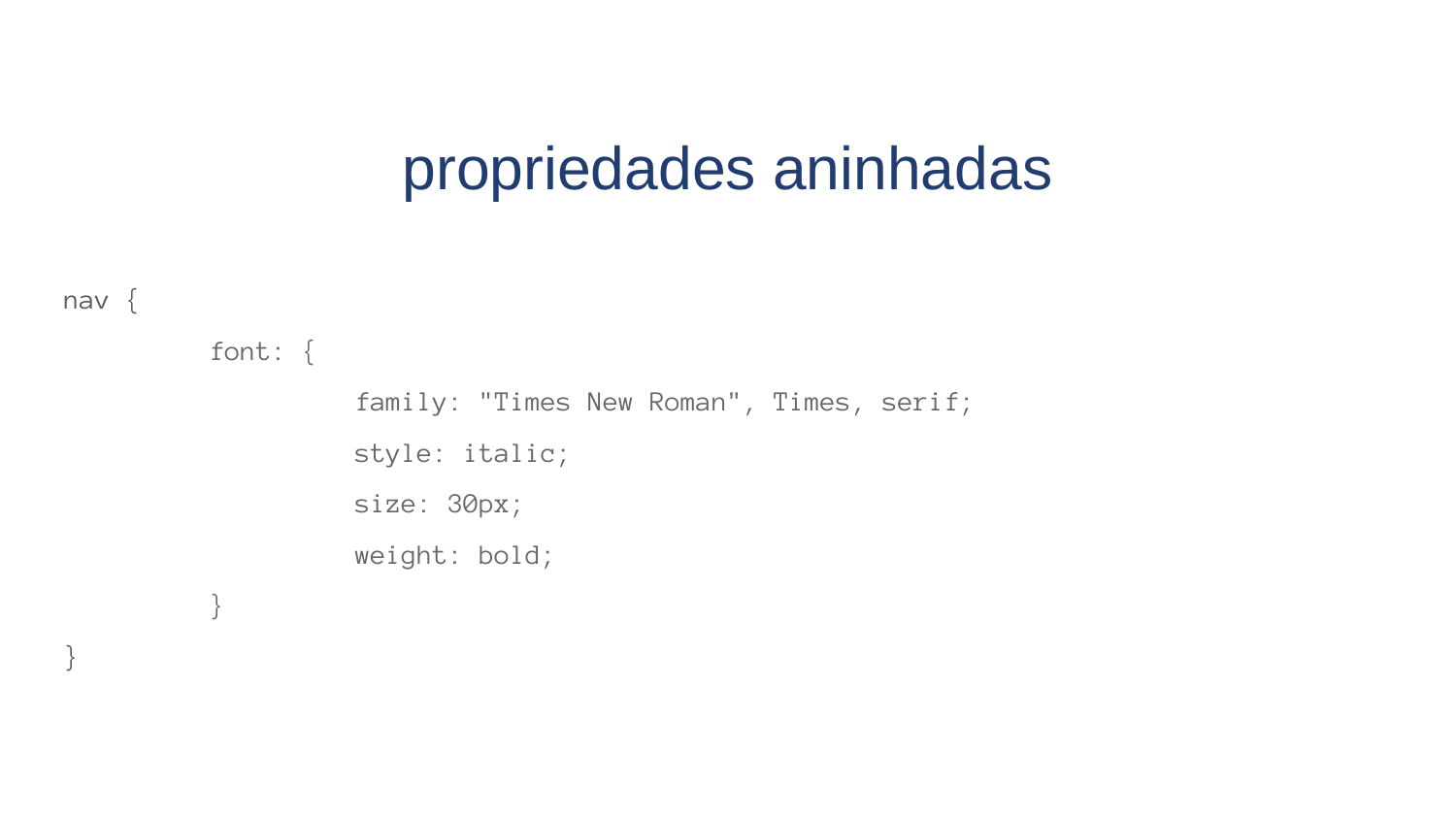

# propriedades aninhadas

nav {
	font: {
		family: "Times New Roman", Times, serif;
		style: italic;
		size: 30px;
		weight: bold;
	}
}